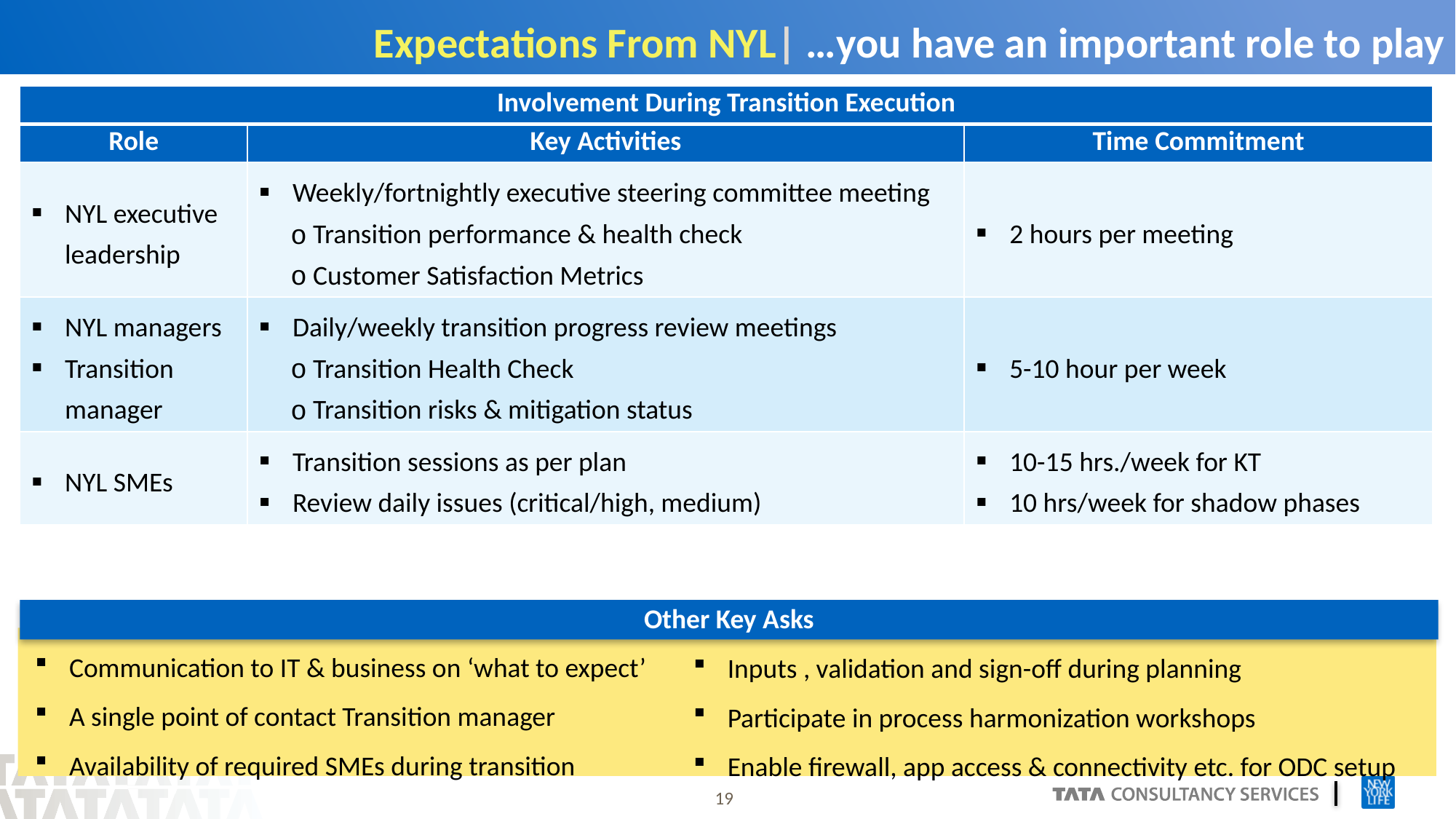

# Expectations From NYL| …you have an important role to play
| Involvement During Transition Execution |  |  |
| --- | --- | --- |
| Role | Key Activities | Time Commitment |
| NYL executive leadership | Weekly/fortnightly executive steering committee meeting Transition performance & health check Customer Satisfaction Metrics | 2 hours per meeting |
| NYL managers Transition manager | Daily/weekly transition progress review meetings Transition Health Check Transition risks & mitigation status | 5-10 hour per week |
| NYL SMEs | Transition sessions as per plan Review daily issues (critical/high, medium) | 10-15 hrs./week for KT 10 hrs/week for shadow phases |
Other Key Asks

Communication to IT & business on ‘what to expect’
A single point of contact Transition manager
Availability of required SMEs during transition
Inputs , validation and sign-off during planning
Participate in process harmonization workshops
Enable firewall, app access & connectivity etc. for ODC setup